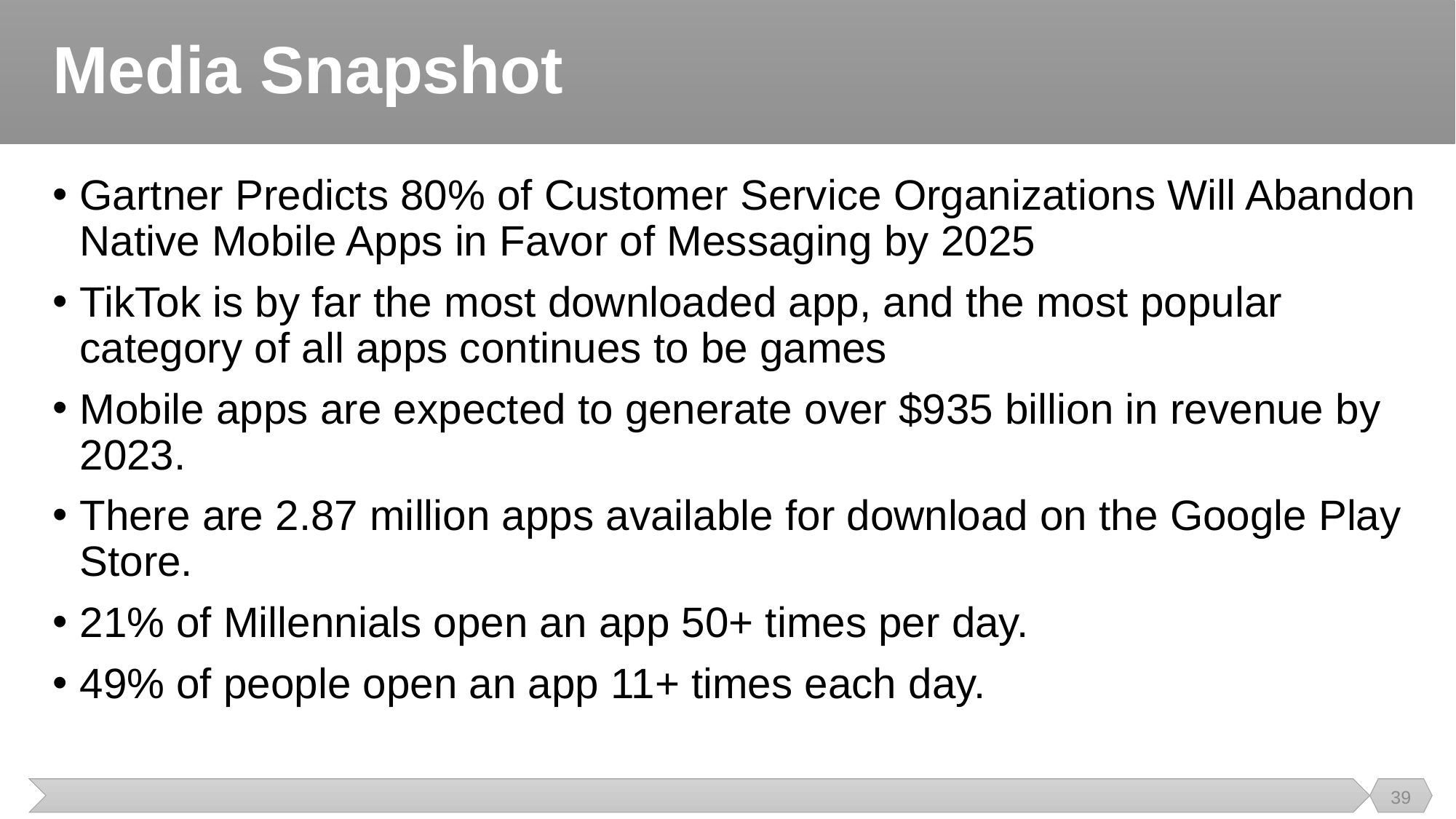

# Media Snapshot
Gartner Predicts 80% of Customer Service Organizations Will Abandon Native Mobile Apps in Favor of Messaging by 2025
TikTok is by far the most downloaded app, and the most popular category of all apps continues to be games
Mobile apps are expected to generate over $935 billion in revenue by 2023.
There are 2.87 million apps available for download on the Google Play Store.
21% of Millennials open an app 50+ times per day.
49% of people open an app 11+ times each day.
39